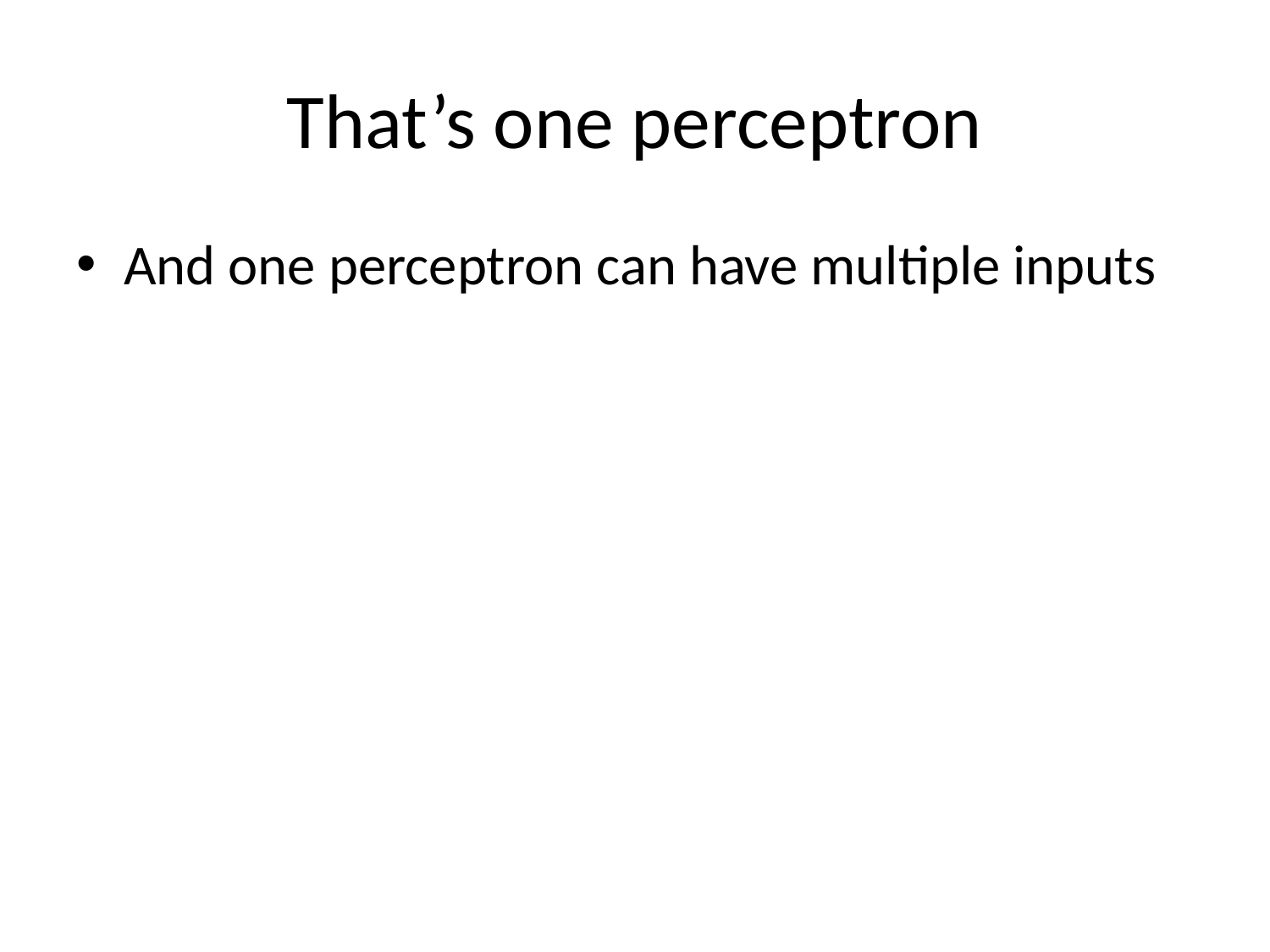

# That’s one perceptron
And one perceptron can have multiple inputs